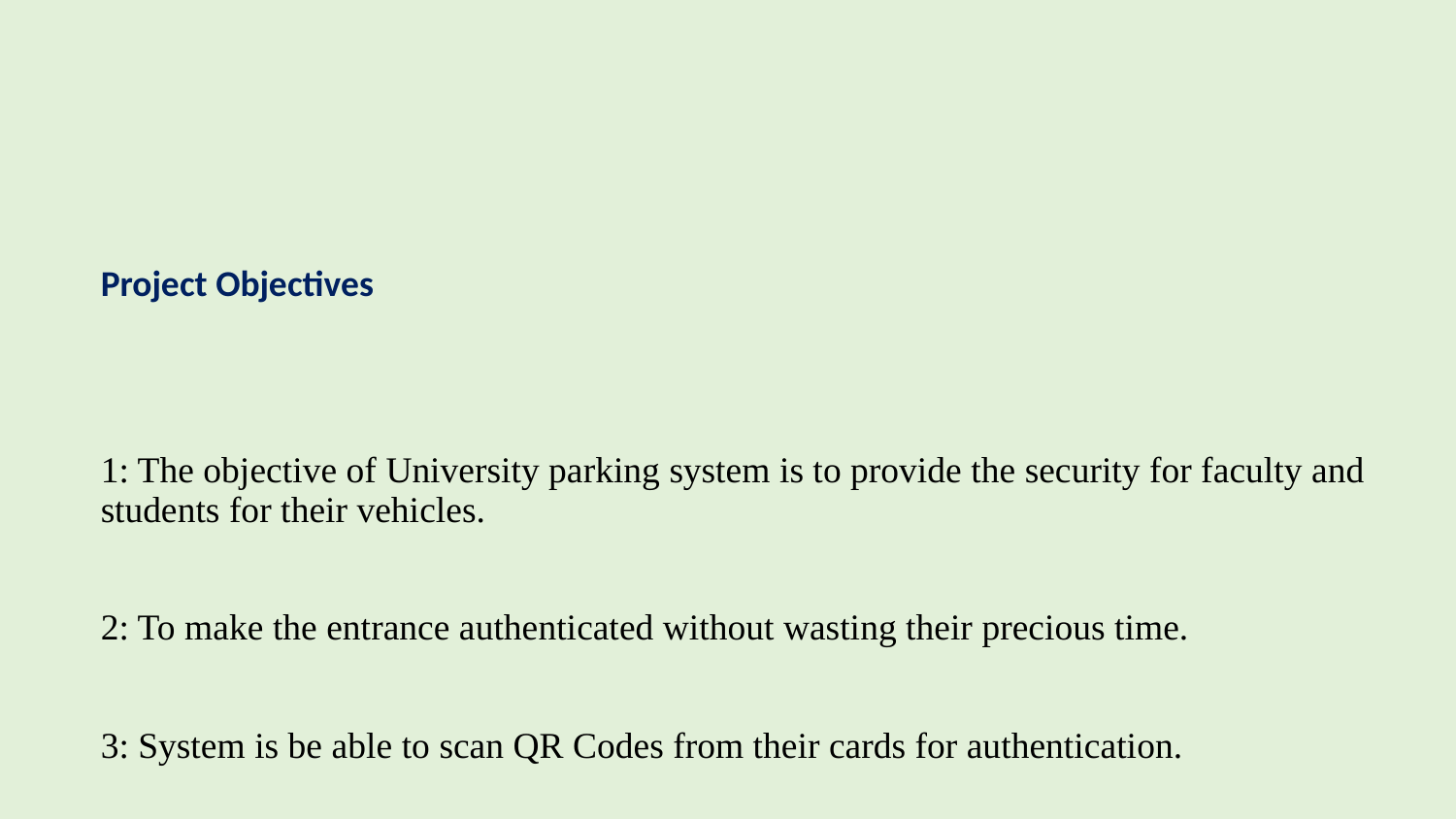

Project Objectives

# 1: The objective of University parking system is to provide the security for faculty and students for their vehicles. 2: To make the entrance authenticated without wasting their precious time. 3: System is be able to scan QR Codes from their cards for authentication.